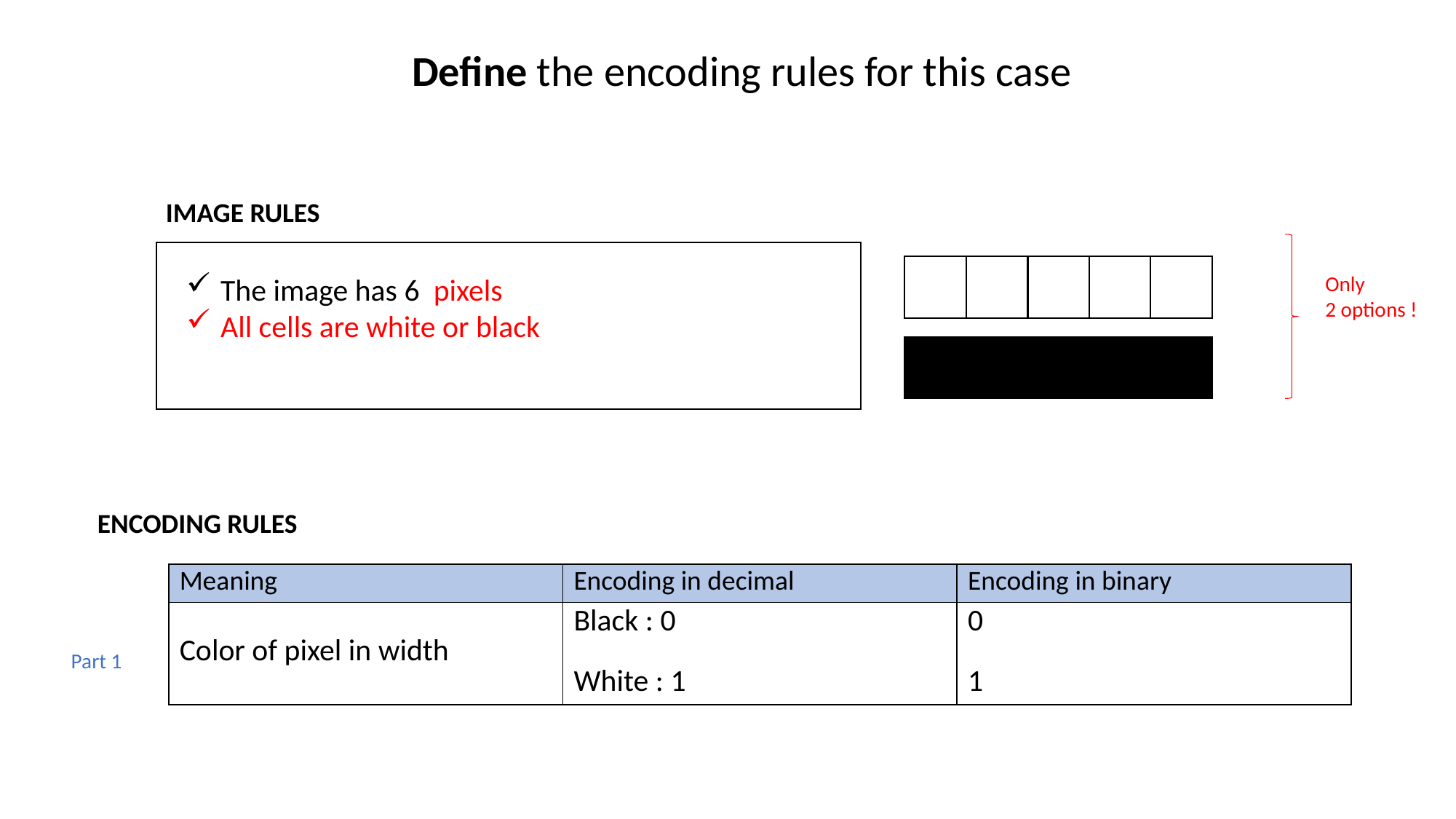

Define the encoding rules for this case
IMAGE RULES

The image has 6  pixels
All cells are white or black
Only
2 options !

ENCODING RULES
| Meaning | Encoding in decimal | Encoding in binary |
| --- | --- | --- |
| Color of pixel in width | Black : 0 White : 1 | 0 1 |
Part 1